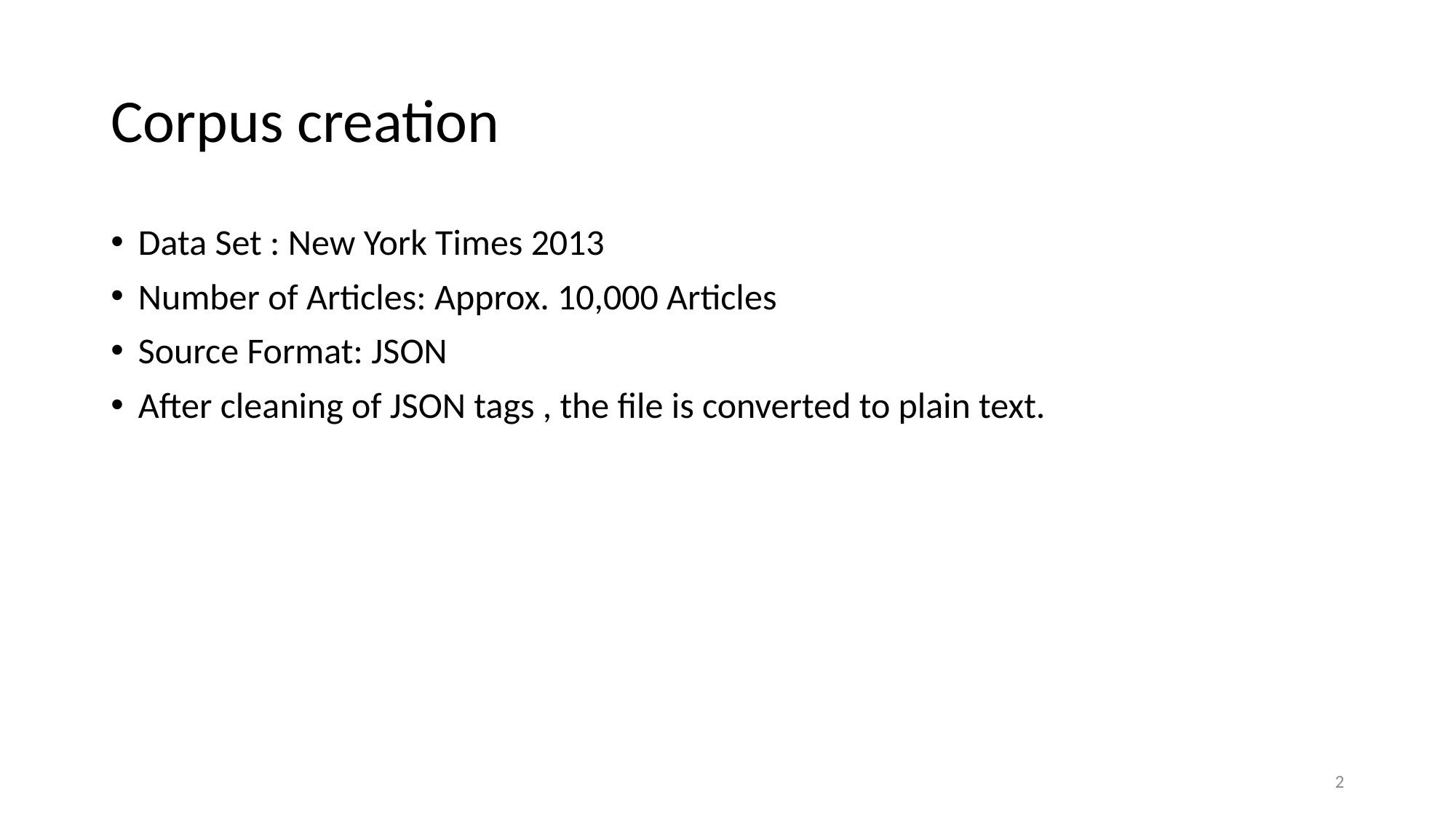

# Corpus creation
Data Set : New York Times 2013
Number of Articles: Approx. 10,000 Articles
Source Format: JSON
After cleaning of JSON tags , the file is converted to plain text.

2